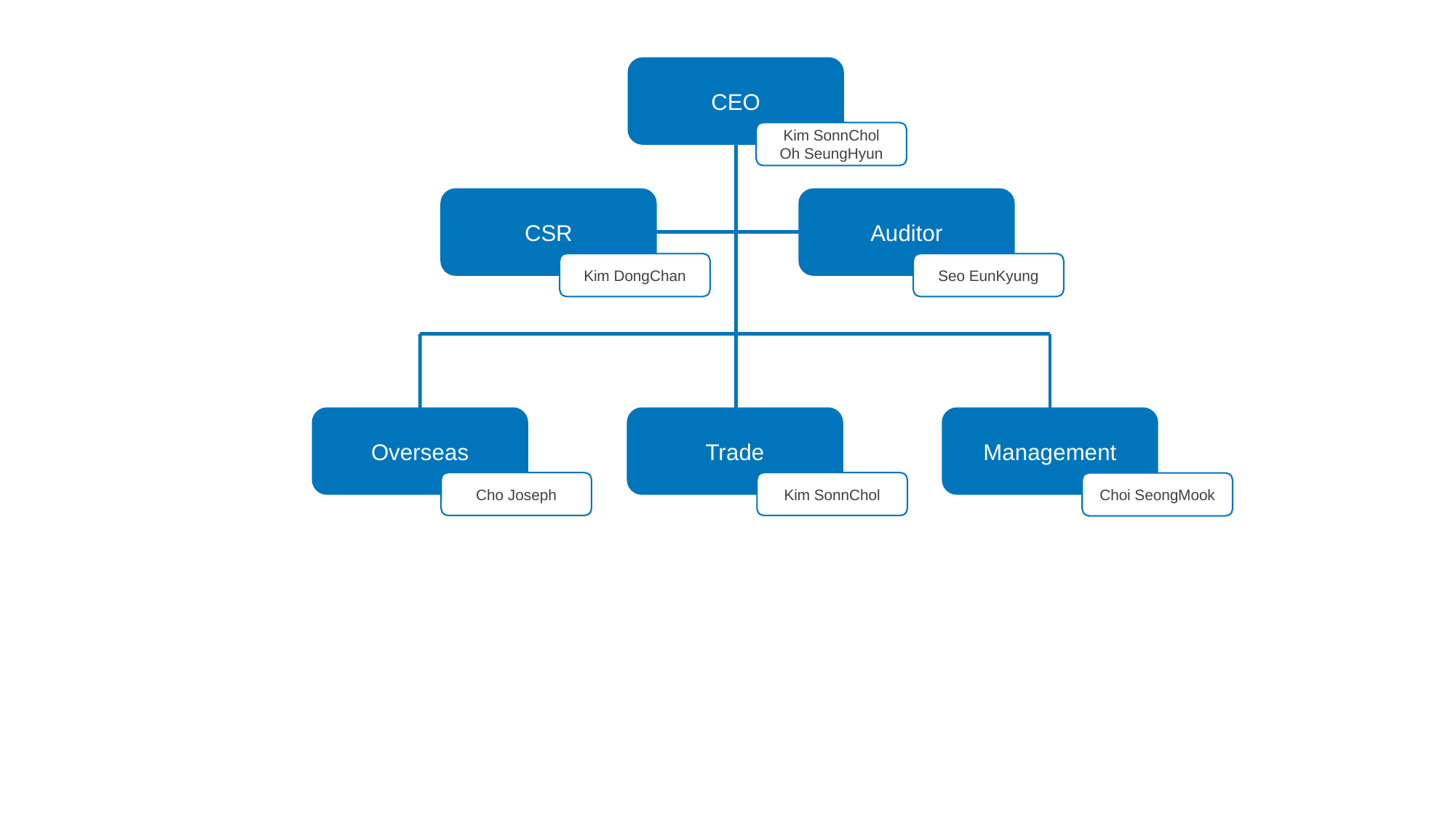

CEO
Kim SonnChol
Oh SeungHyun
CSR
Auditor
Kim DongChan
Seo EunKyung
Overseas
Trade
Management
Cho Joseph
Kim SonnChol
Choi SeongMook